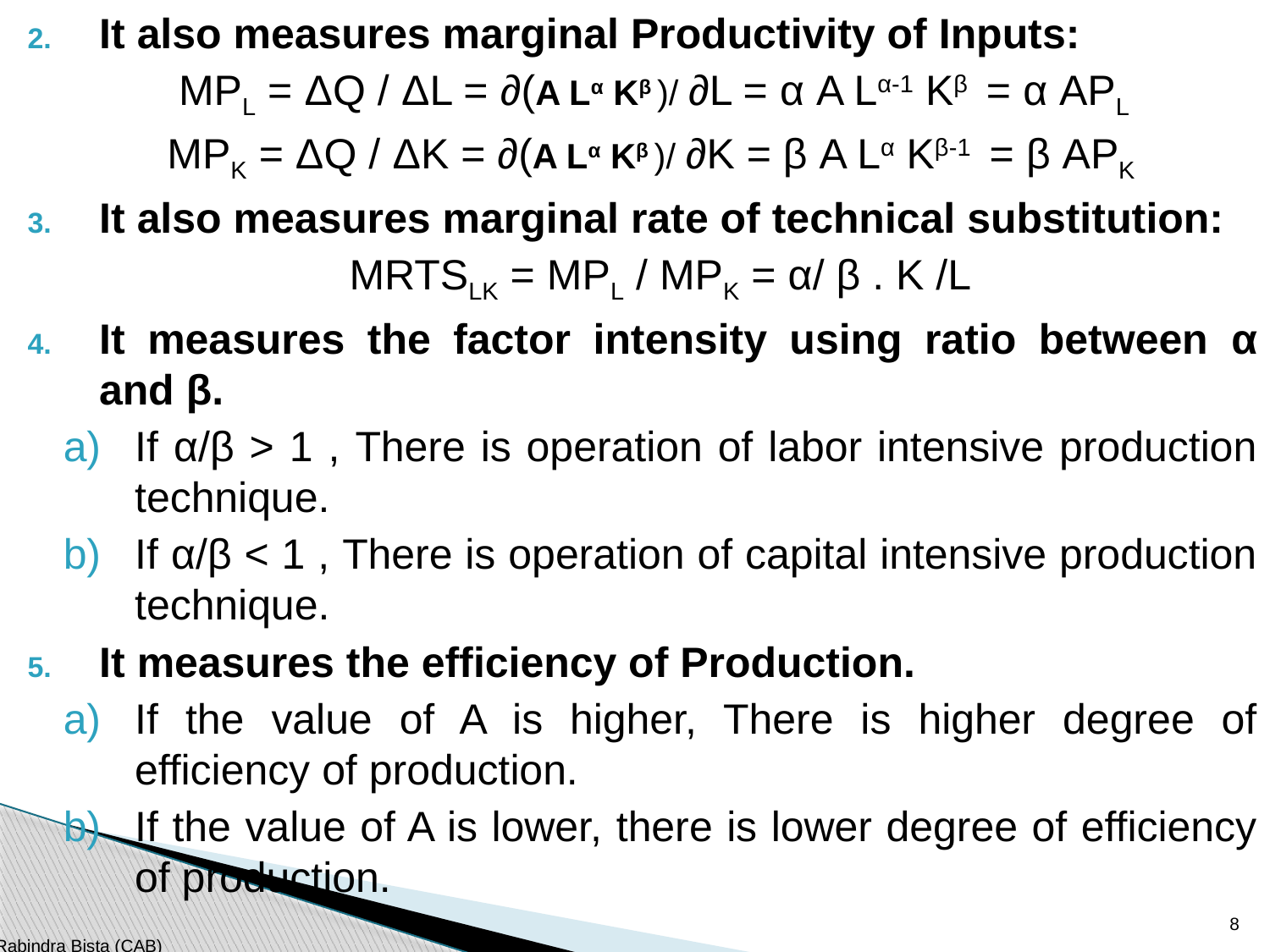

It also measures marginal Productivity of Inputs:
MPL = ΔQ / ΔL = ∂(A Lα Kβ )/ ∂L = α A Lα-1 Kβ  = α APL
MPK = ΔQ / ΔK = ∂(A Lα Kβ )/ ∂K = β A Lα Kβ-1  = β APK
It also measures marginal rate of technical substitution:
MRTSLK = MPL / MPK = α/ β . K /L
It measures the factor intensity using ratio between α and β.
If α/β > 1 , There is operation of labor intensive production technique.
If α/β < 1 , There is operation of capital intensive production technique.
It measures the efficiency of Production.
If the value of A is higher, There is higher degree of efficiency of production.
If the value of A is lower, there is lower degree of efficiency of production.

8
Rabindra Bista (CAB)